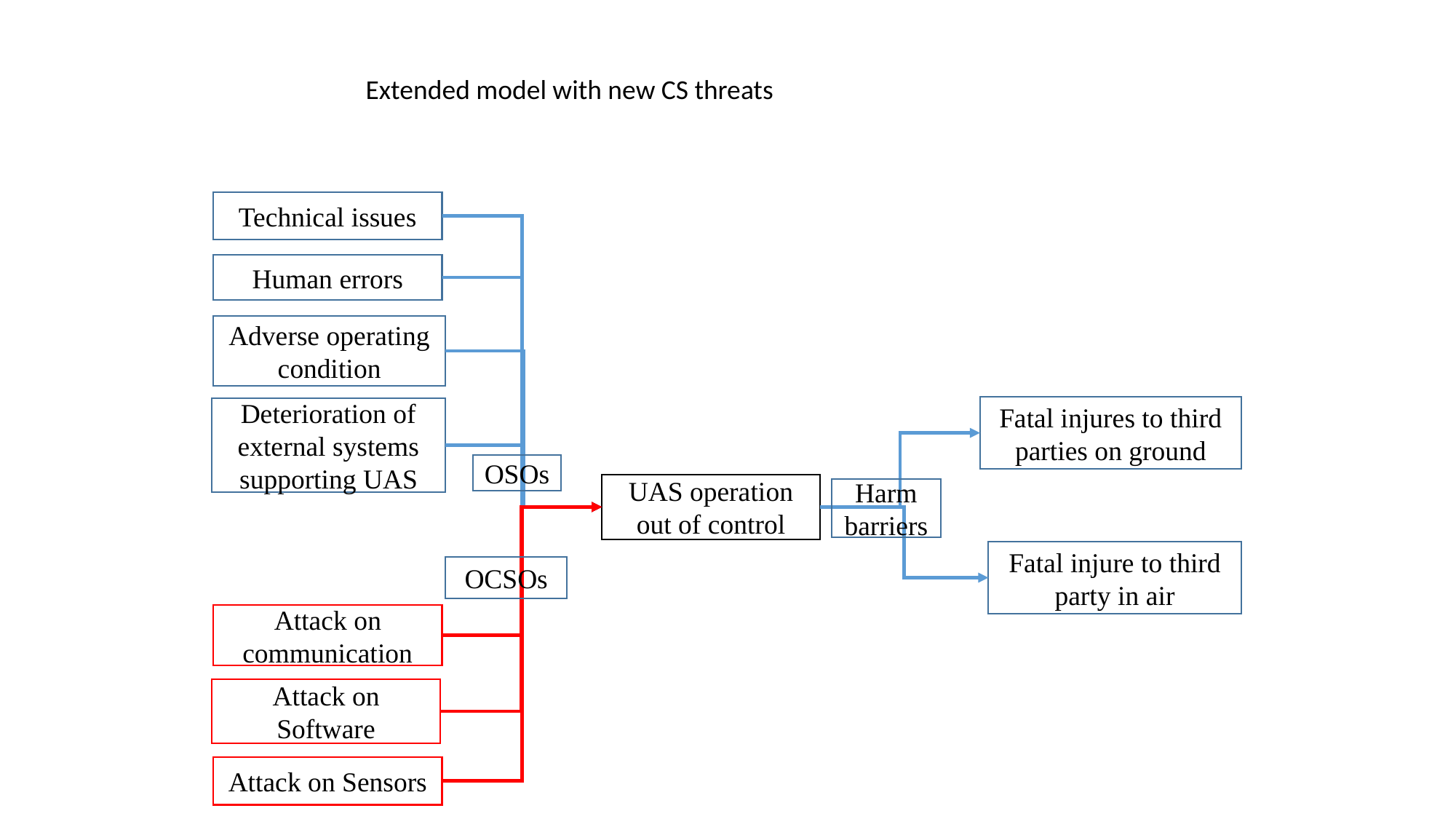

Extended model with new CS threats
Technical issues
Human errors
Adverse operating condition
Fatal injures to third parties on ground
Deterioration of external systems supporting UAS
OSOs
UAS operation out of control
Harm barriers
Fatal injure to third party in air
OCSOs
Attack on communication
Attack on Software
Attack on Sensors